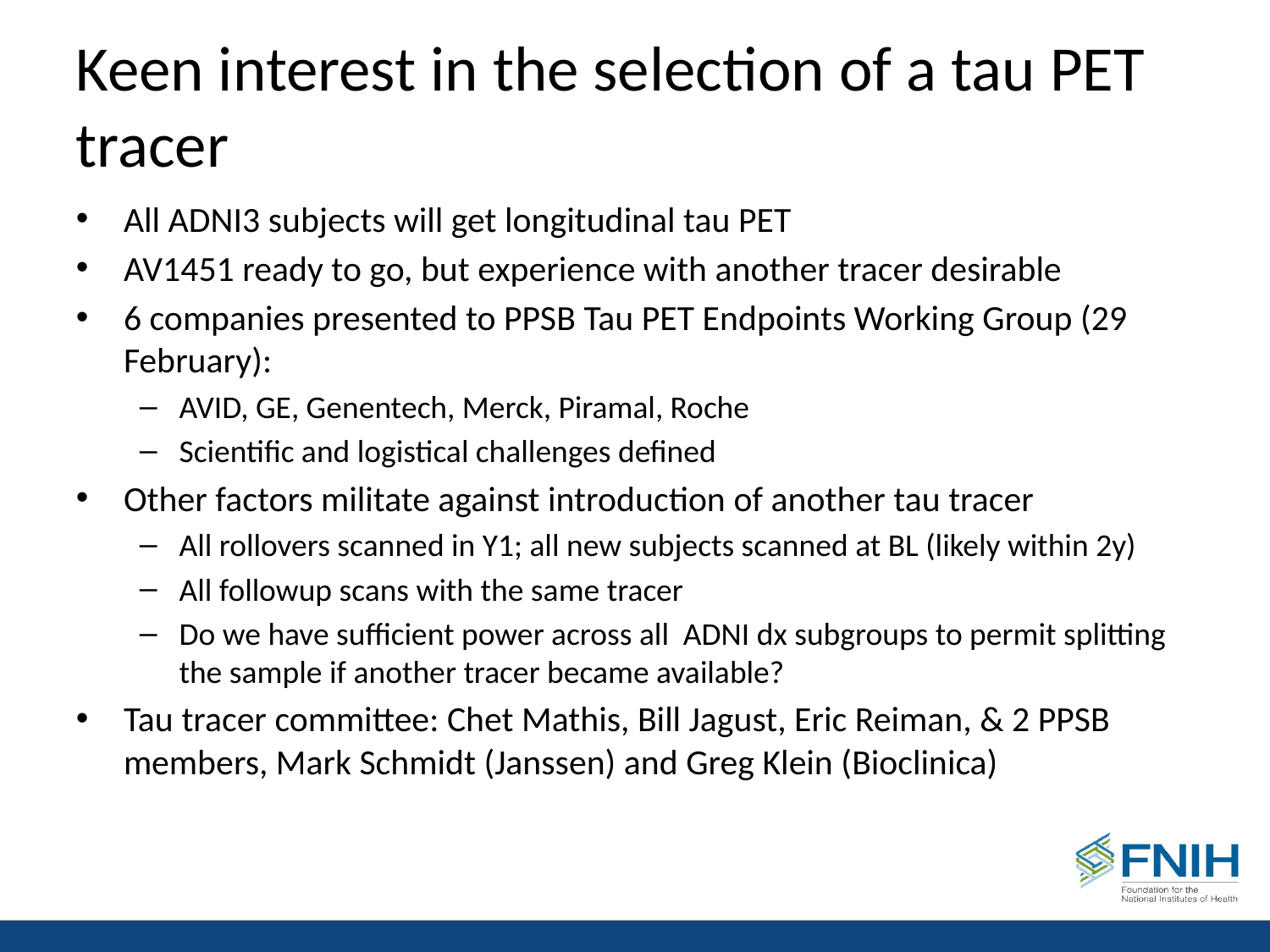

# Keen interest in the selection of a tau PET tracer
All ADNI3 subjects will get longitudinal tau PET
AV1451 ready to go, but experience with another tracer desirable
6 companies presented to PPSB Tau PET Endpoints Working Group (29 February):
AVID, GE, Genentech, Merck, Piramal, Roche
Scientific and logistical challenges defined
Other factors militate against introduction of another tau tracer
All rollovers scanned in Y1; all new subjects scanned at BL (likely within 2y)
All followup scans with the same tracer
Do we have sufficient power across all  ADNI dx subgroups to permit splitting the sample if another tracer became available?
Tau tracer committee: Chet Mathis, Bill Jagust, Eric Reiman, & 2 PPSB members, Mark Schmidt (Janssen) and Greg Klein (Bioclinica)